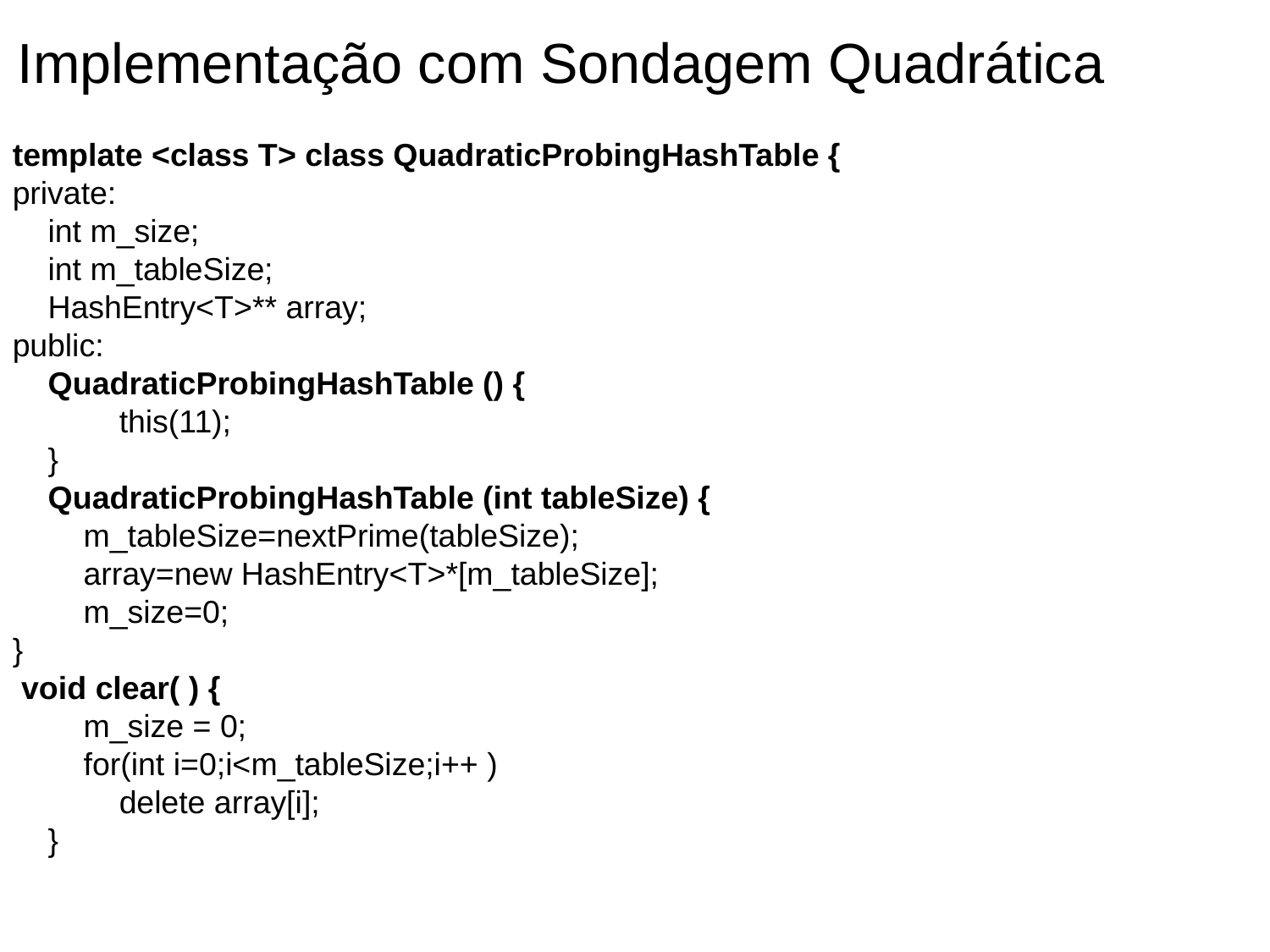

Implementação com Sondagem Quadrática
template <class T> class QuadraticProbingHashTable {
private:
    int m_size;
    int m_tableSize;
    HashEntry<T>** array;
public:
    QuadraticProbingHashTable () {
            this(11);
    }
    QuadraticProbingHashTable (int tableSize) {
        m_tableSize=nextPrime(tableSize);
        array=new HashEntry<T>*[m_tableSize];
        m_size=0;
}
 void clear( ) {
        m_size = 0;
        for(int i=0;i<m_tableSize;i++ )
            delete array[i];
    }